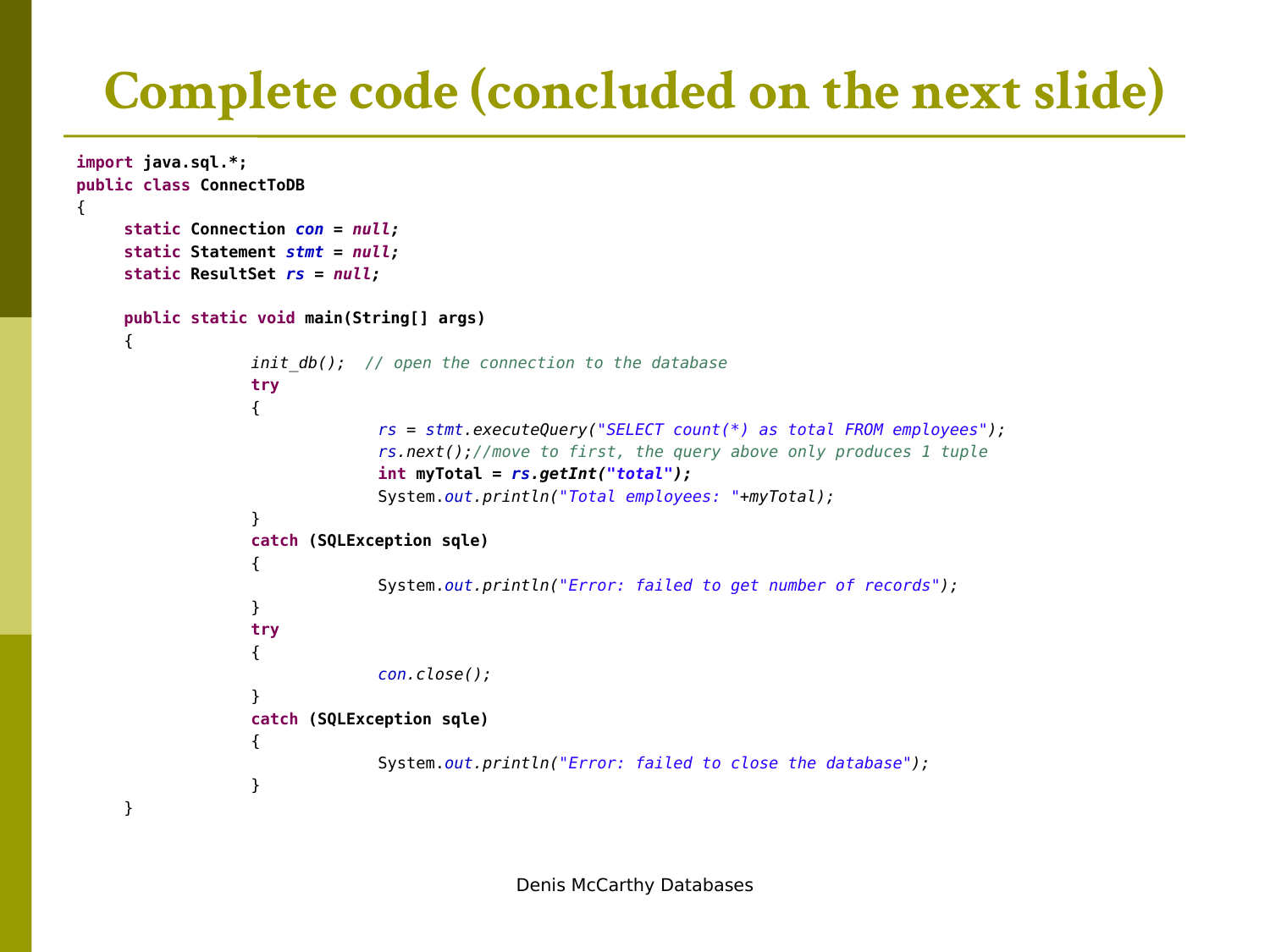

# Complete code (concluded on the next slide)
import java.sql.*;
public class ConnectToDB
{
	static Connection con = null;
	static Statement stmt = null;
	static ResultSet rs = null;

	public static void main(String[] args)
	{
		init_db();  // open the connection to the database
		try
		{
			rs = stmt.executeQuery("SELECT count(*) as total FROM employees");
    			rs.next();//move to first, the query above only produces 1 tuple
   	 		int myTotal = rs.getInt("total");
    			System.out.println("Total employees: "+myTotal);
		}
		catch (SQLException sqle)
		{
			System.out.println("Error: failed to get number of records");
		}
		try
		{
			con.close();
		}
		catch (SQLException sqle)
		{
			System.out.println("Error: failed to close the database");
		}
	}
Denis McCarthy Databases